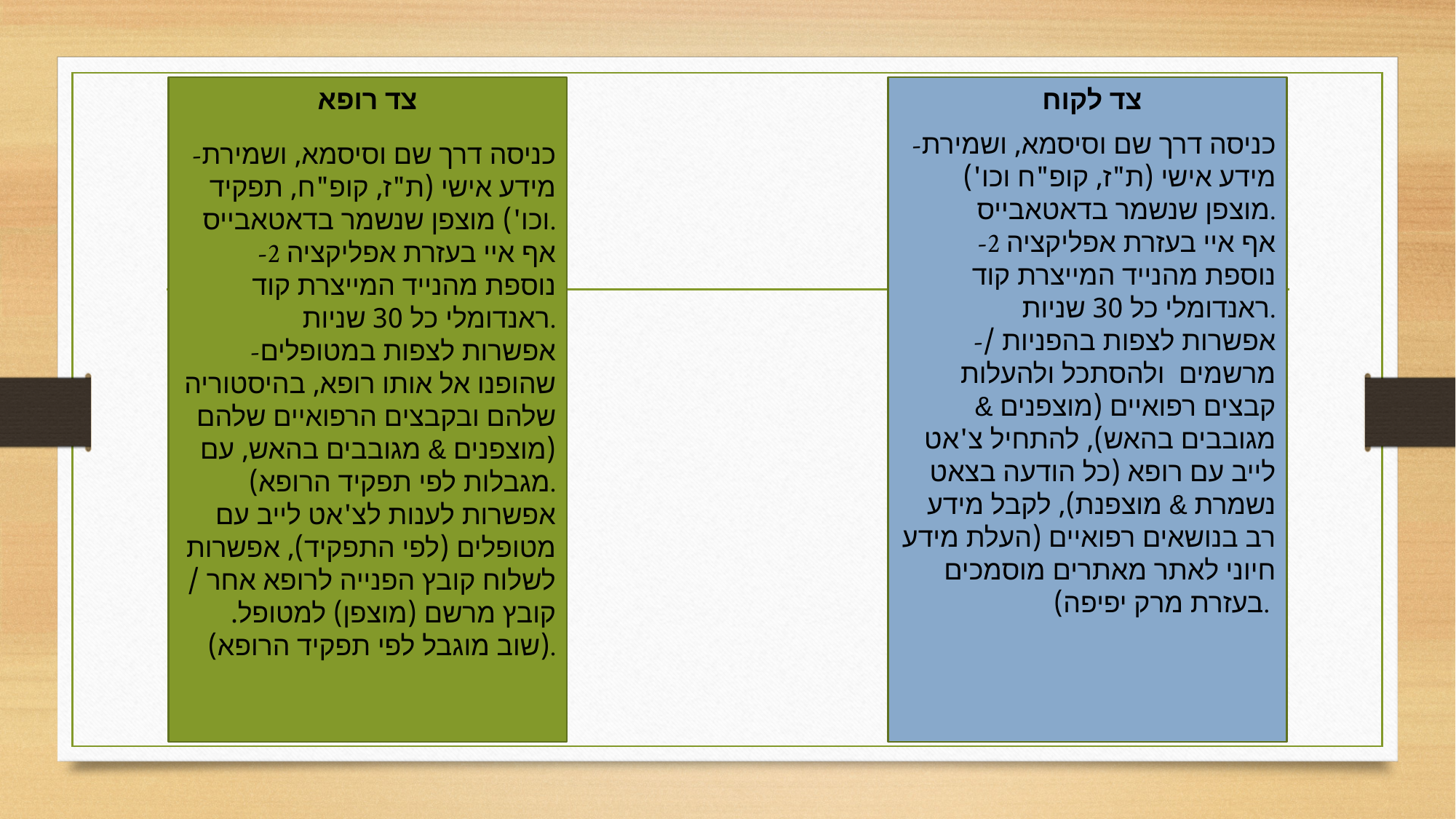

צד רופא

צד לקוח
-כניסה דרך שם וסיסמא, ושמירת מידע אישי (ת"ז, קופ"ח וכו') מוצפן שנשמר בדאטאבייס.
 -2 אף איי בעזרת אפליקציה נוספת מהנייד המייצרת קוד ראנדומלי כל 30 שניות.
-אפשרות לצפות בהפניות / מרשמים  ולהסתכל ולהעלות קבצים רפואיים (מוצפנים & מגובבים בהאש), להתחיל צ'אט לייב עם רופא (כל הודעה בצאט נשמרת & מוצפנת), לקבל מידע רב בנושאים רפואיים (העלת מידע חיוני לאתר מאתרים מוסמכים בעזרת מרק יפיפה).

-כניסה דרך שם וסיסמא, ושמירת מידע אישי (ת"ז, קופ"ח, תפקיד וכו') מוצפן שנשמר בדאטאבייס.
 -2 אף איי בעזרת אפליקציה נוספת מהנייד המייצרת קוד ראנדומלי כל 30 שניות.
-אפשרות לצפות במטופלים שהופנו אל אותו רופא, בהיסטוריה שלהם ובקבצים הרפואיים שלהם (מוצפנים & מגובבים בהאש, עם מגבלות לפי תפקיד הרופא).
אפשרות לענות לצ'אט לייב עם מטופלים (לפי התפקיד), אפשרות לשלוח קובץ הפנייה לרופא אחר / קובץ מרשם (מוצפן) למטופל. (שוב מוגבל לפי תפקיד הרופא).